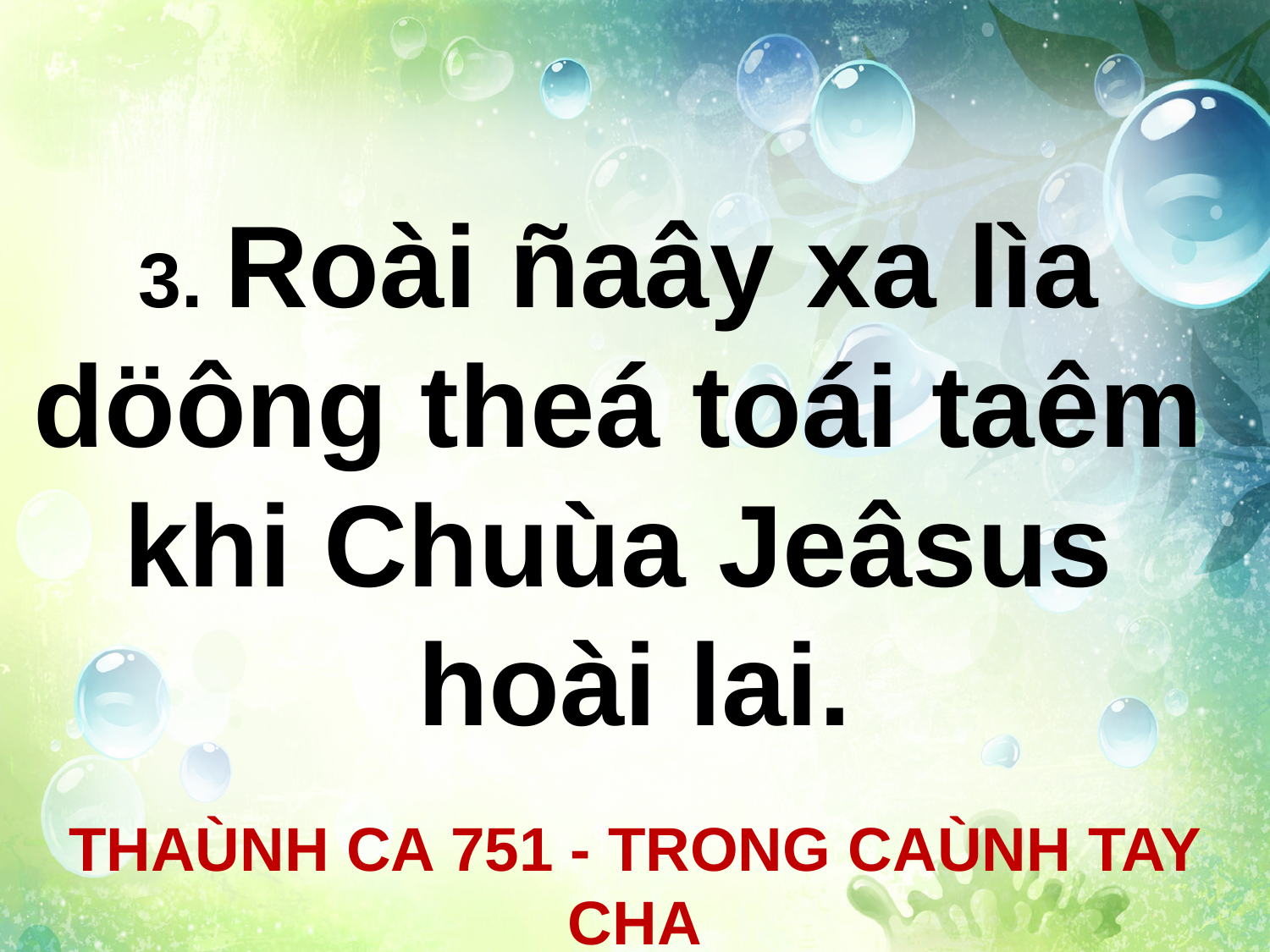

3. Roài ñaây xa lìa
döông theá toái taêm
khi Chuùa Jeâsus
hoài lai.
THAÙNH CA 751 - TRONG CAÙNH TAY CHA